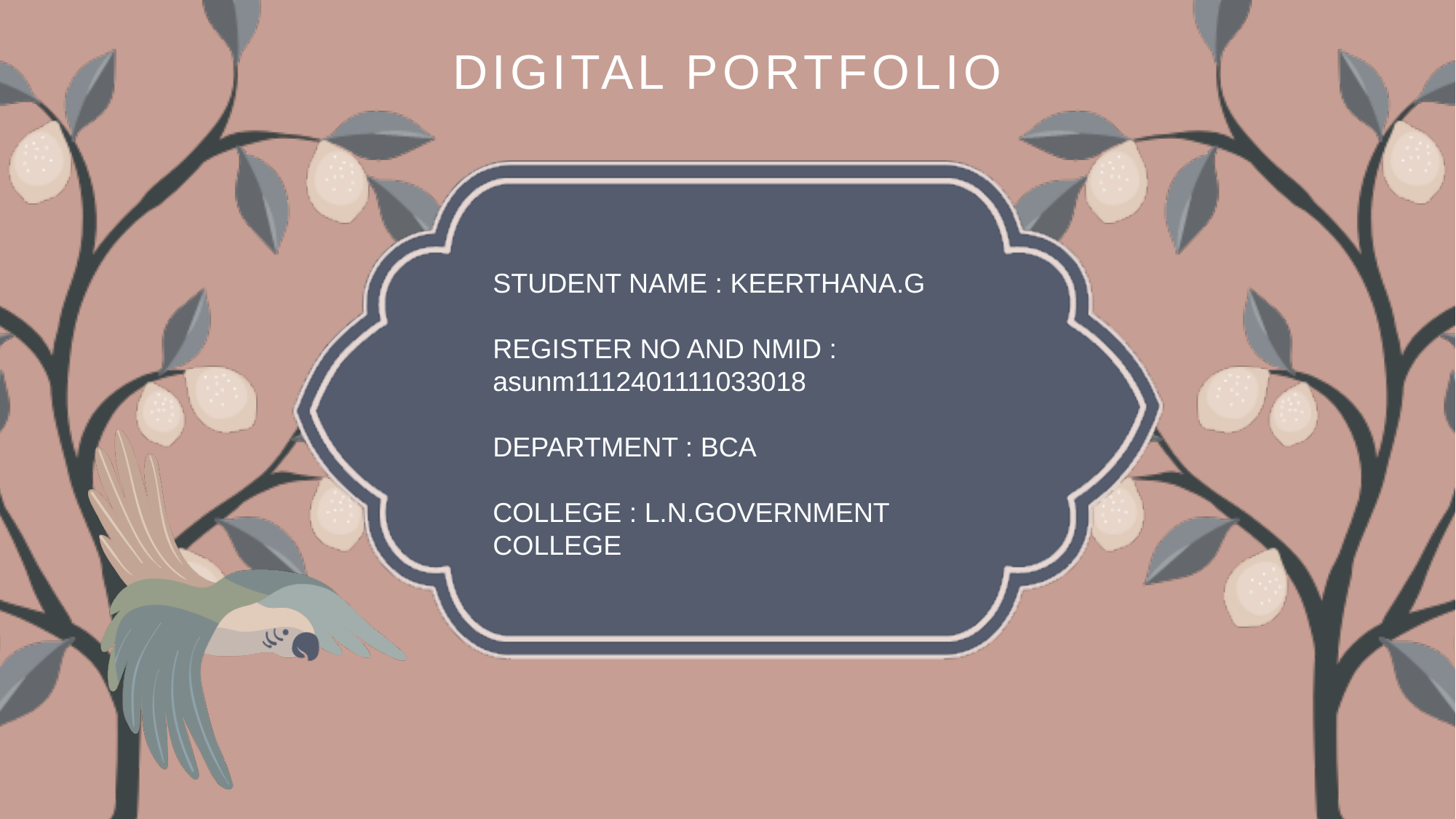

# Digital portfolio
STUDENT NAME : KEERTHANA.G

REGISTER NO AND NMID : asunm1112401111033018

DEPARTMENT : BCA

COLLEGE : L.N.GOVERNMENT COLLEGE